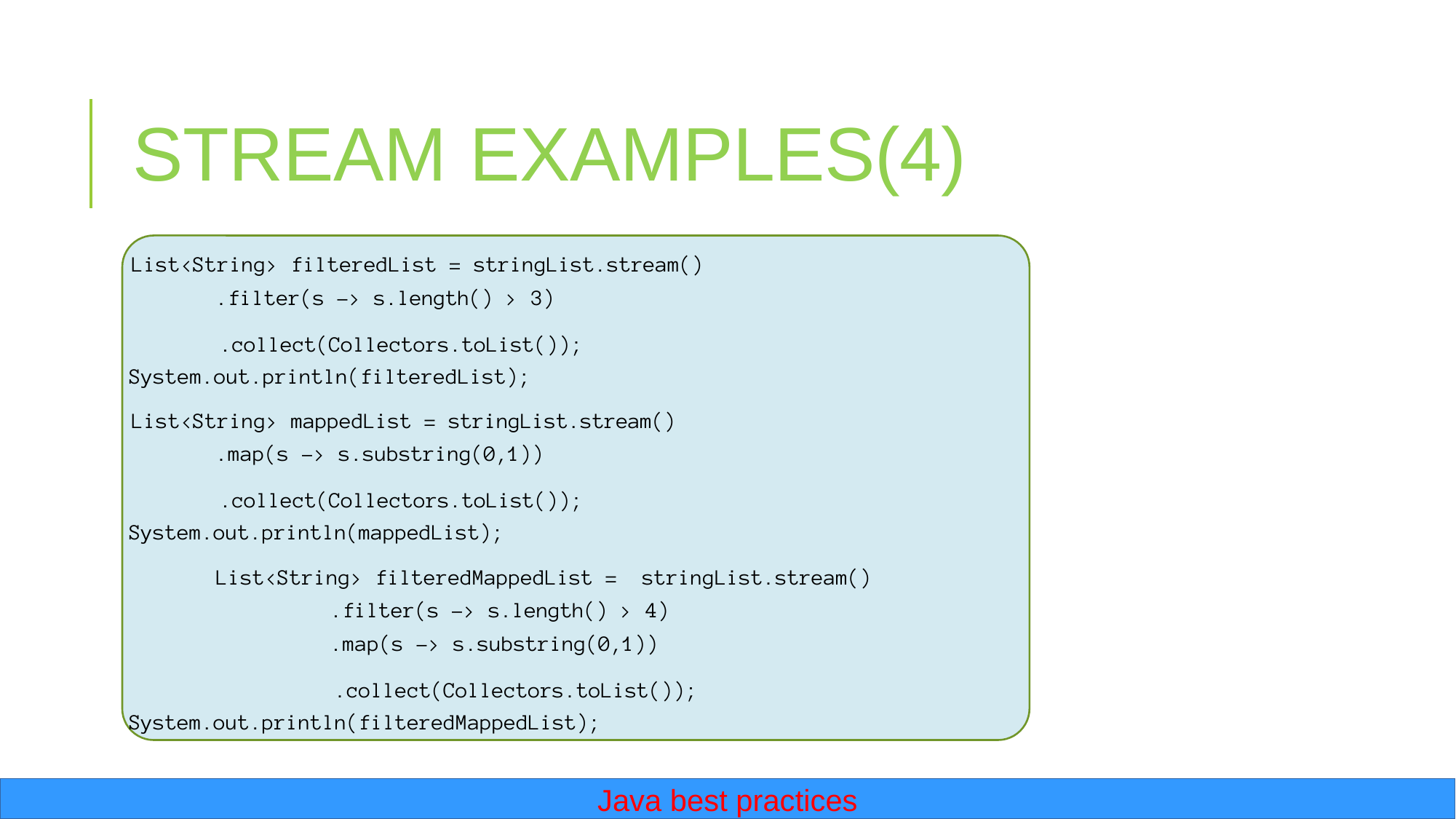

# Stream examples(4)

List<String> filteredList = stringList.stream()
.filter(s -> s.length() > 3)
.collect(Collectors.toList());  System.out.println(filteredList);
List<String> mappedList = stringList.stream()
.map(s -> s.substring(0,1))
.collect(Collectors.toList());  System.out.println(mappedList);
List<String> filteredMappedList =  stringList.stream()
.filter(s -> s.length() > 4)
.map(s -> s.substring(0,1))
.collect(Collectors.toList());  System.out.println(filteredMappedList);

Java best practices